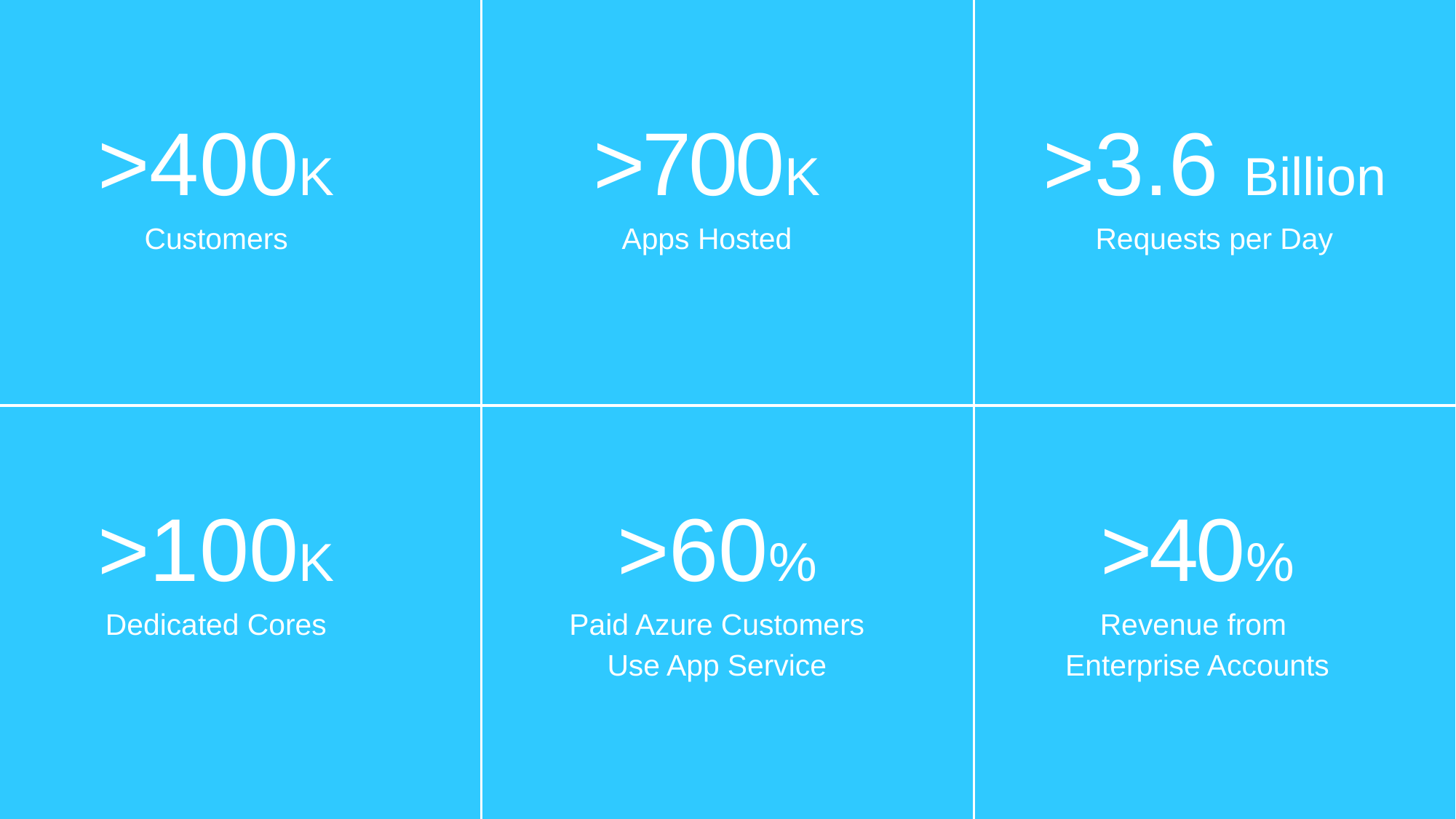

>700K
Apps Hosted
>3.6 Billion
Requests per Day
>400K
Customers

>100K
Dedicated Cores
>60%
Paid Azure Customers
Use App Service
>40%
Revenue from
Enterprise Accounts